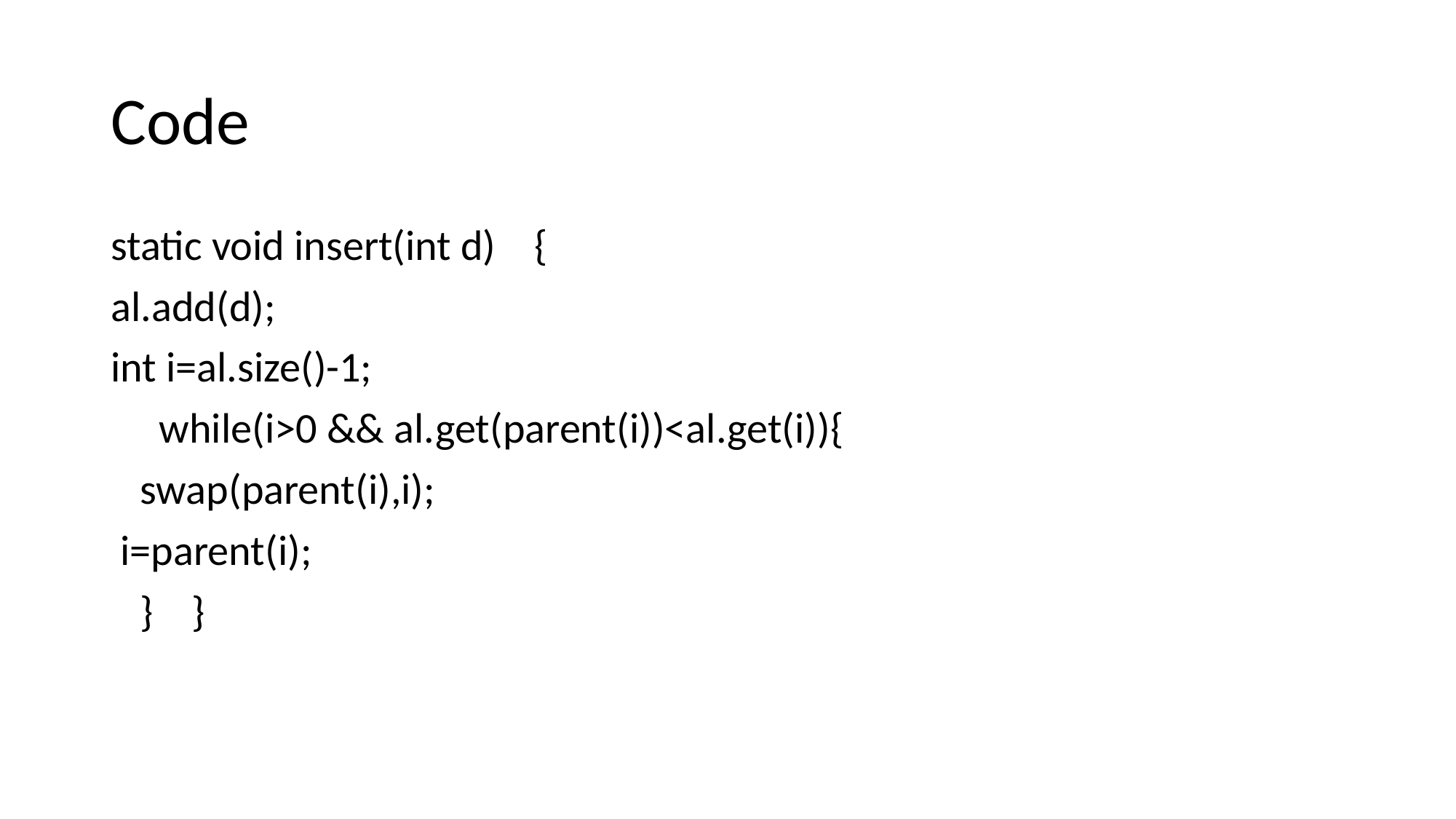

# Code
static void insert(int d)    {
al.add(d);
int i=al.size()-1;
     while(i>0 && al.get(parent(i))<al.get(i)){
   swap(parent(i),i);
 i=parent(i);
   }    }